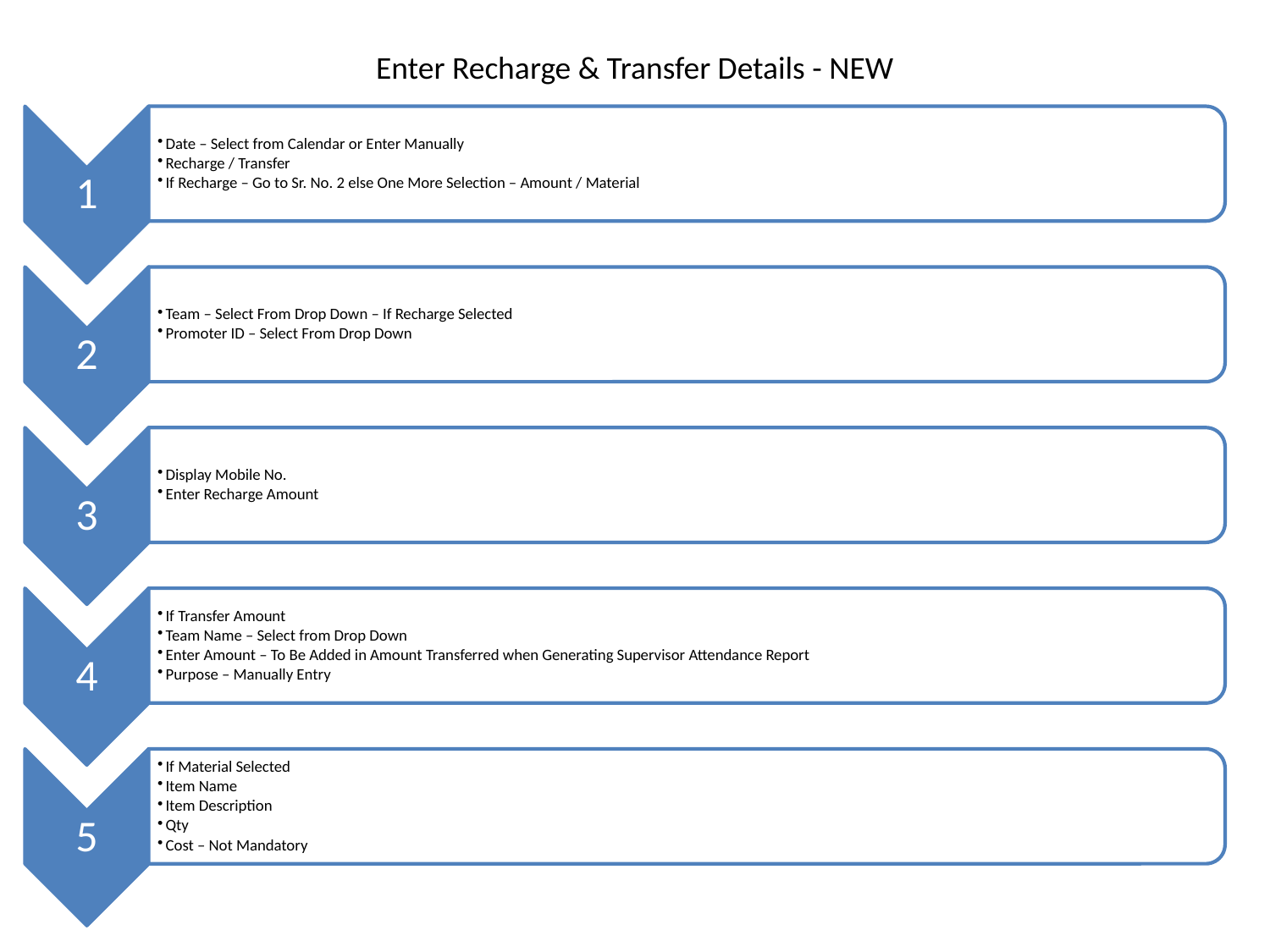

# Enter Recharge & Transfer Details - NEW
1
Date – Select from Calendar or Enter Manually
Recharge / Transfer
If Recharge – Go to Sr. No. 2 else One More Selection – Amount / Material
2
Team – Select From Drop Down – If Recharge Selected
Promoter ID – Select From Drop Down
3
Display Mobile No.
Enter Recharge Amount
4
If Transfer Amount
Team Name – Select from Drop Down
Enter Amount – To Be Added in Amount Transferred when Generating Supervisor Attendance Report
Purpose – Manually Entry
5
If Material Selected
Item Name
Item Description
Qty
Cost – Not Mandatory